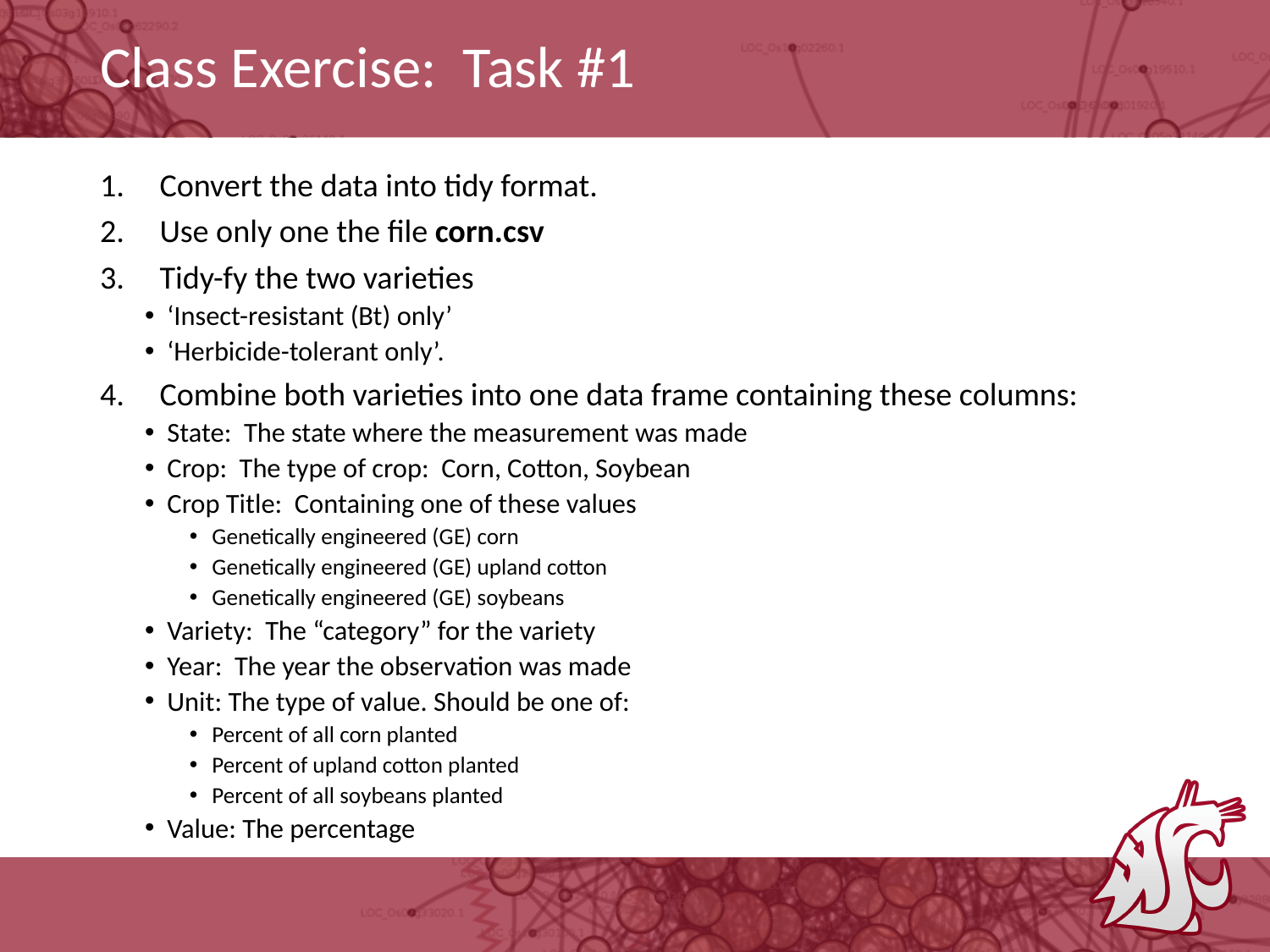

# Class Exercise:  Task #1
Convert the data into tidy format.
Use only one the file corn.csv
Tidy-fy the two varieties
‘Insect-resistant (Bt) only’
‘Herbicide-tolerant only’.
Combine both varieties into one data frame containing these columns:
State:  The state where the measurement was made
Crop:  The type of crop:  Corn, Cotton, Soybean
Crop Title:  Containing one of these values
Genetically engineered (GE) corn
Genetically engineered (GE) upland cotton
Genetically engineered (GE) soybeans
Variety:  The “category” for the variety
Year:  The year the observation was made
Unit: The type of value. Should be one of:
Percent of all corn planted
Percent of upland cotton planted
Percent of all soybeans planted
Value: The percentage